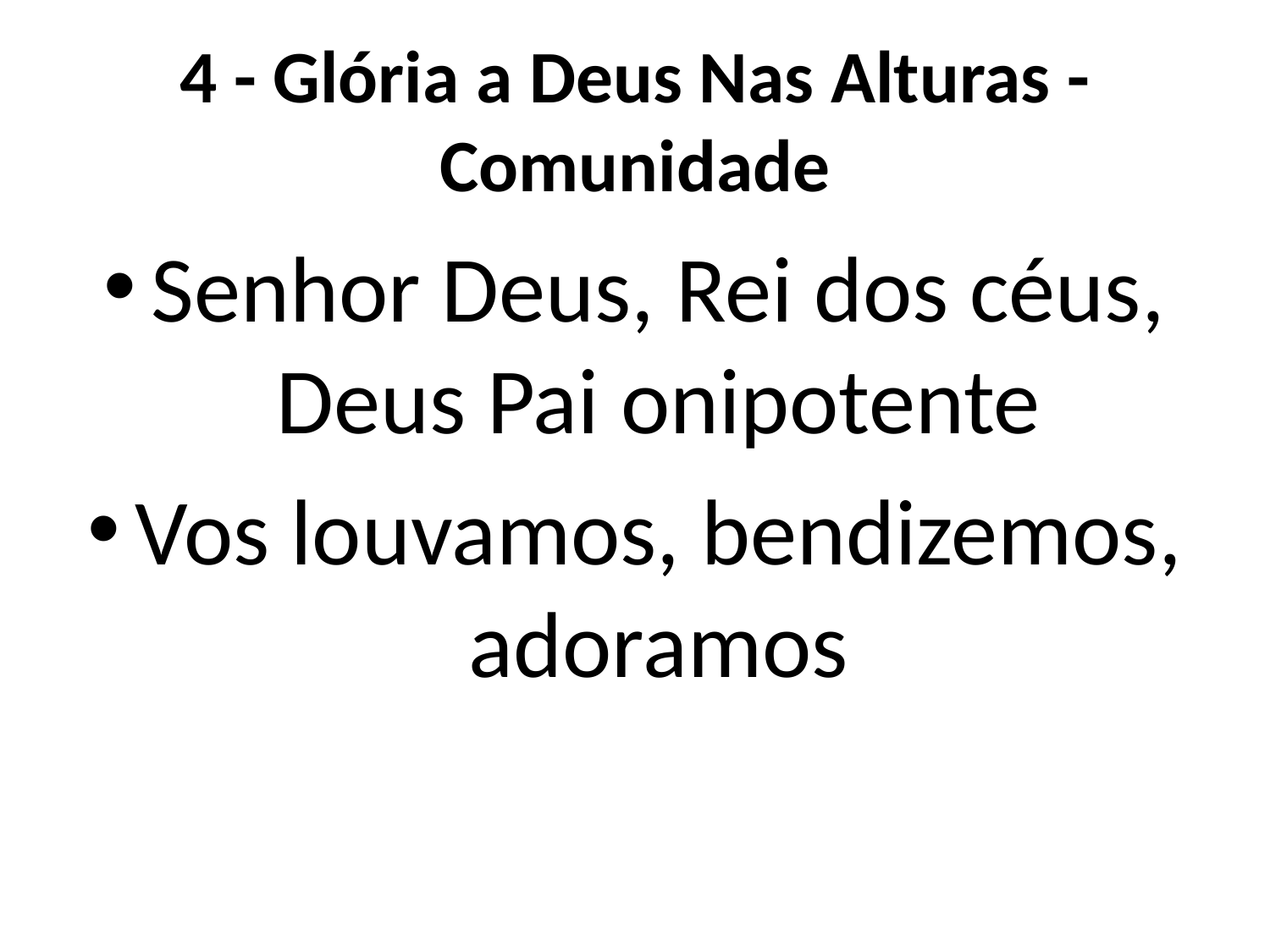

# 4 - Glória a Deus Nas Alturas - Comunidade
Senhor Deus, Rei dos céus, Deus Pai onipotente
Vos louvamos, bendizemos, adoramos